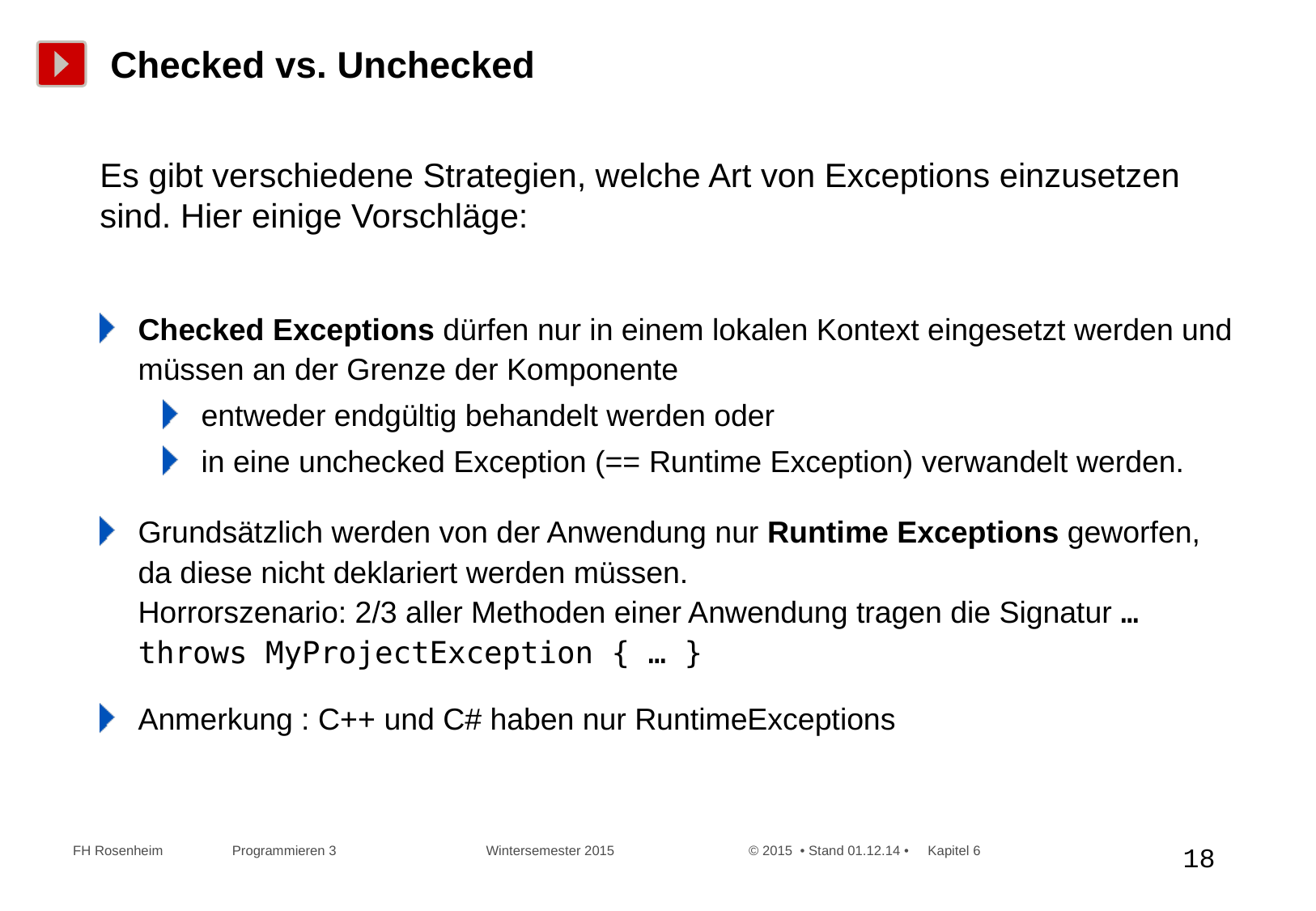

# Checked vs. Unchecked
Es gibt verschiedene Strategien, welche Art von Exceptions einzusetzen sind. Hier einige Vorschläge:
Checked Exceptions dürfen nur in einem lokalen Kontext eingesetzt werden und müssen an der Grenze der Komponente
entweder endgültig behandelt werden oder
in eine unchecked Exception (== Runtime Exception) verwandelt werden.
Grundsätzlich werden von der Anwendung nur Runtime Exceptions geworfen, da diese nicht deklariert werden müssen.
Horrorszenario: 2/3 aller Methoden einer Anwendung tragen die Signatur … throws MyProjectException { … }
Anmerkung : C++ und C# haben nur RuntimeExceptions

      FH Rosenheim                  Programmieren 3                                       Wintersemester 2015                                   © 2015  • Stand 01.12.14 •     Kapitel 6